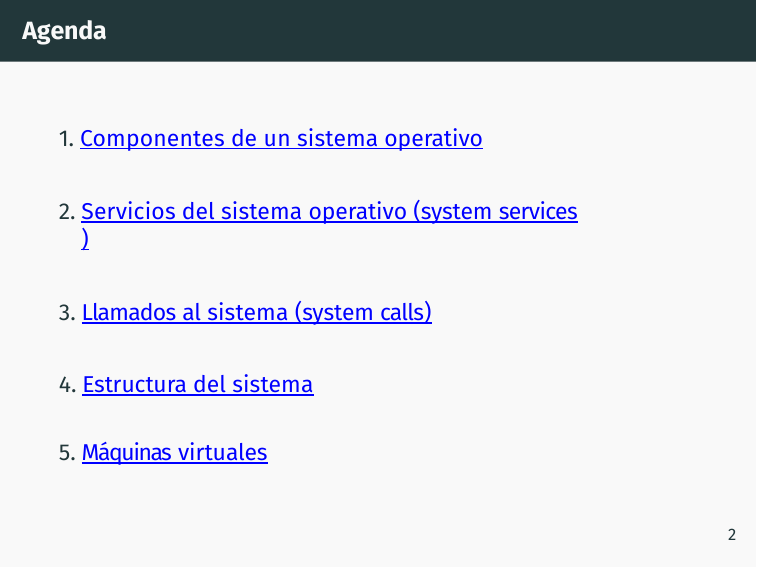

# Agenda
Componentes de un sistema operativo

Servicios del sistema operativo (system services)

Llamados al sistema (system calls)

Estructura del sistema

Máquinas virtuales
2